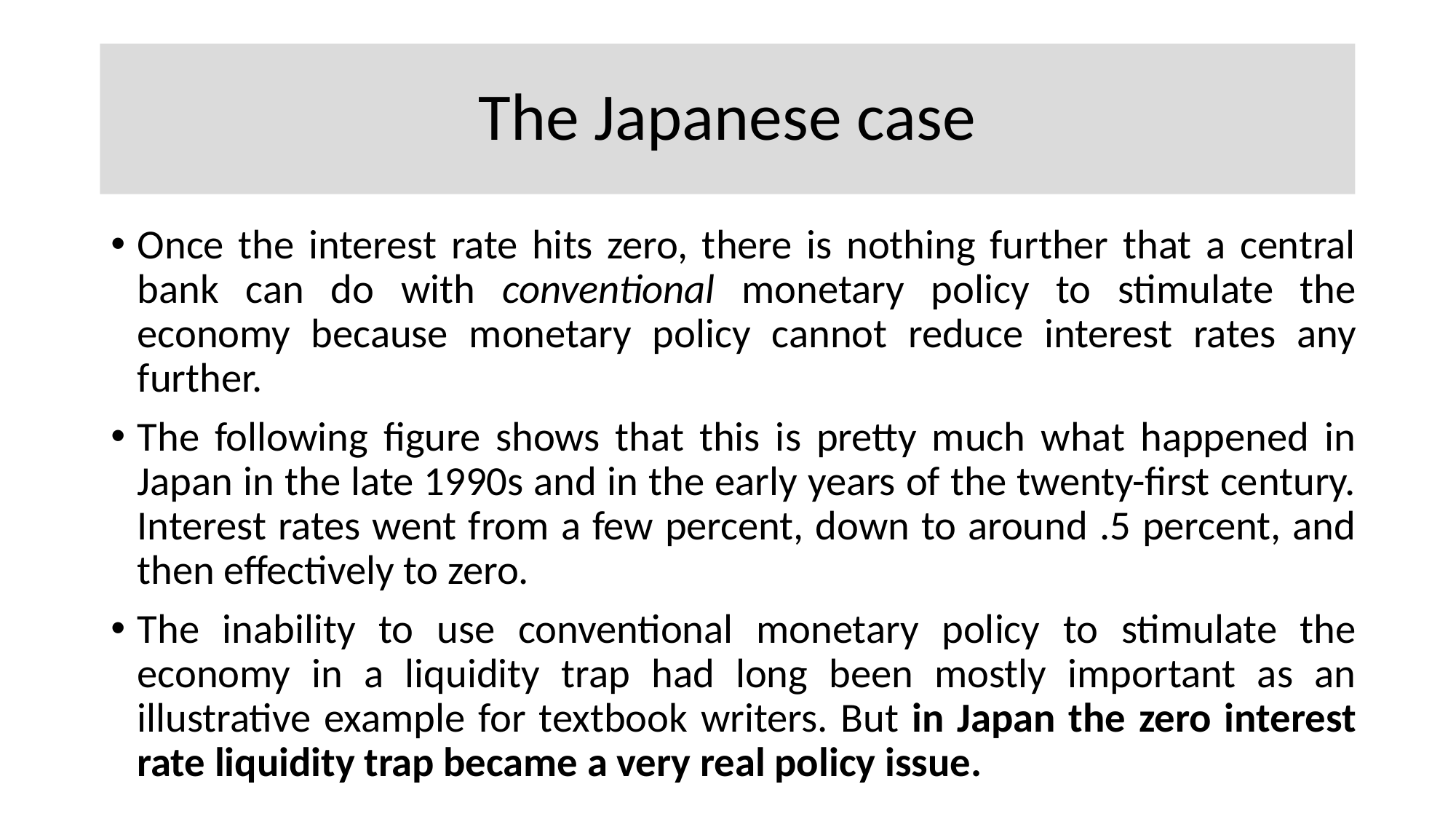

# The Japanese case
Once the interest rate hits zero, there is nothing further that a central bank can do with conventional monetary policy to stimulate the economy because monetary policy cannot reduce interest rates any further.
The following figure shows that this is pretty much what happened in Japan in the late 1990s and in the early years of the twenty-first century. Interest rates went from a few percent, down to around .5 percent, and then effectively to zero.
The inability to use conventional monetary policy to stimulate the economy in a liquidity trap had long been mostly important as an illustrative example for textbook writers. But in Japan the zero interest rate liquidity trap became a very real policy issue.